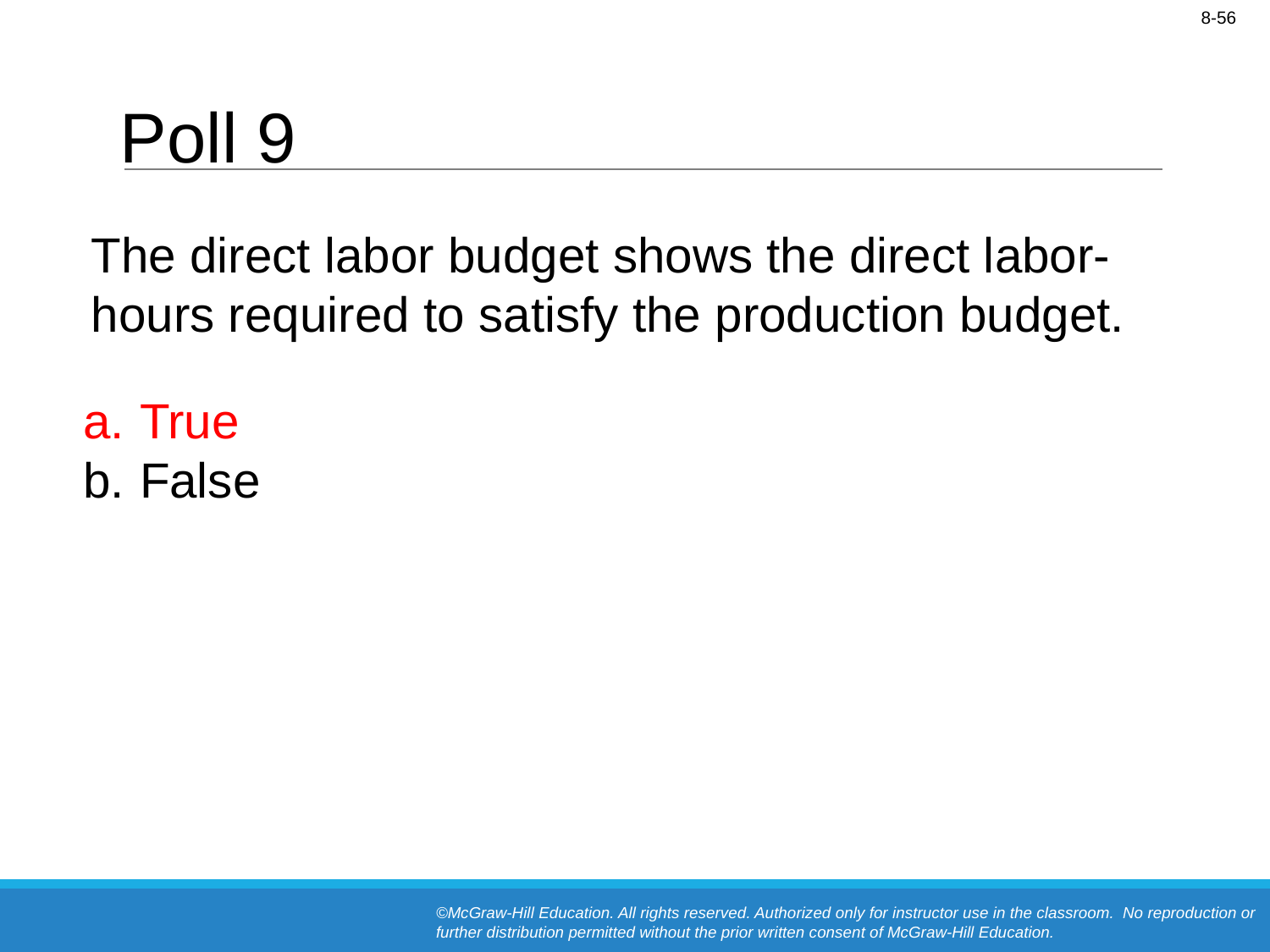

# Poll 9
The direct labor budget shows the direct labor-hours required to satisfy the production budget.

True
False